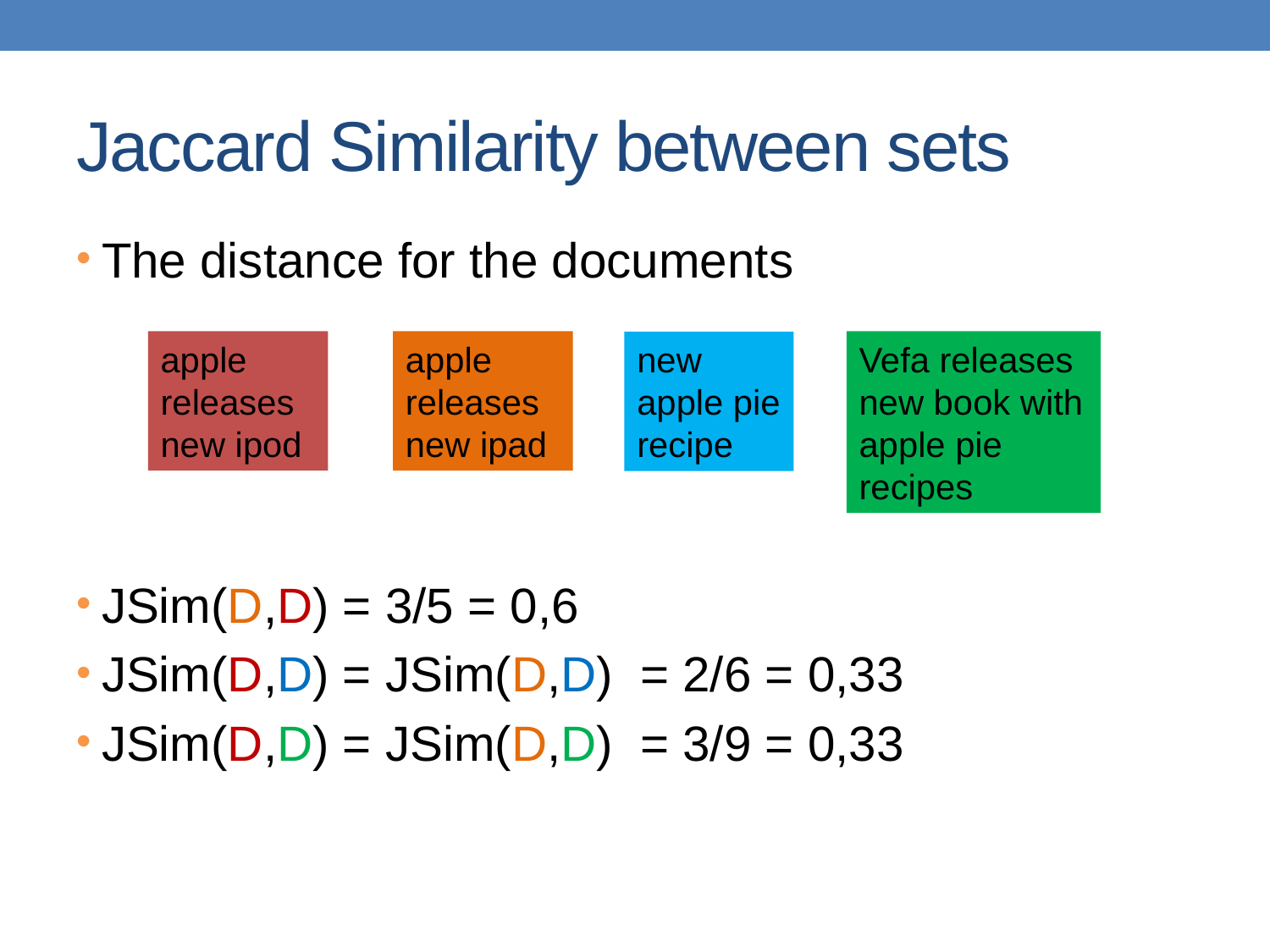

# Jaccard Similarity between sets
The distance for the documents

JSim(D,D) = 3/5 = 0,6
JSim(D,D) = JSim(D,D)  = 2/6 = 0,33
JSim(D,D) = JSim(D,D)  = 3/9 = 0,33
apple releases new ipod
apple releases new ipad
Vefa releases new book with apple pie recipes
new apple pie recipe